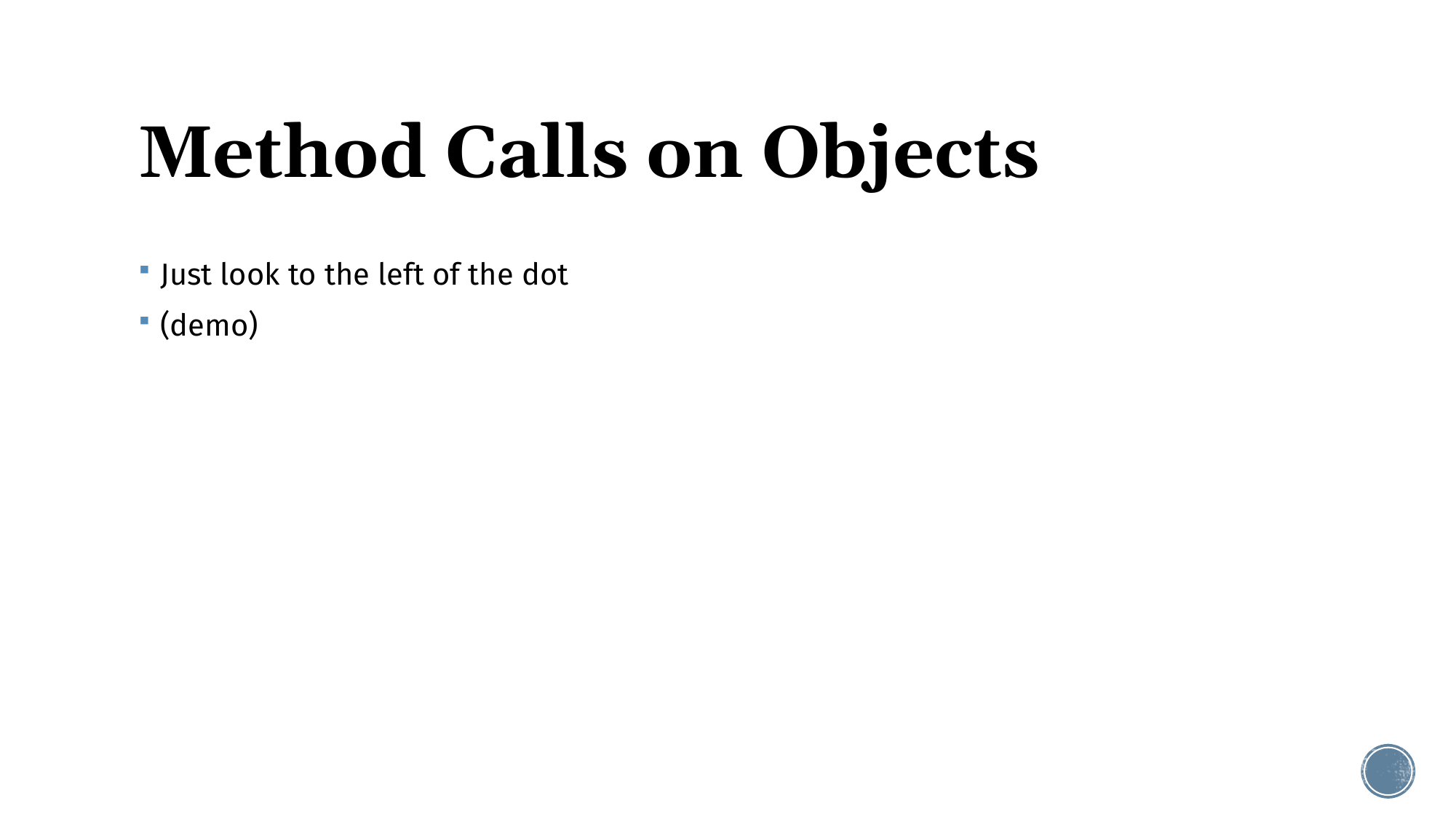

# Method Calls on Objects
Just look to the left of the dot
(demo)